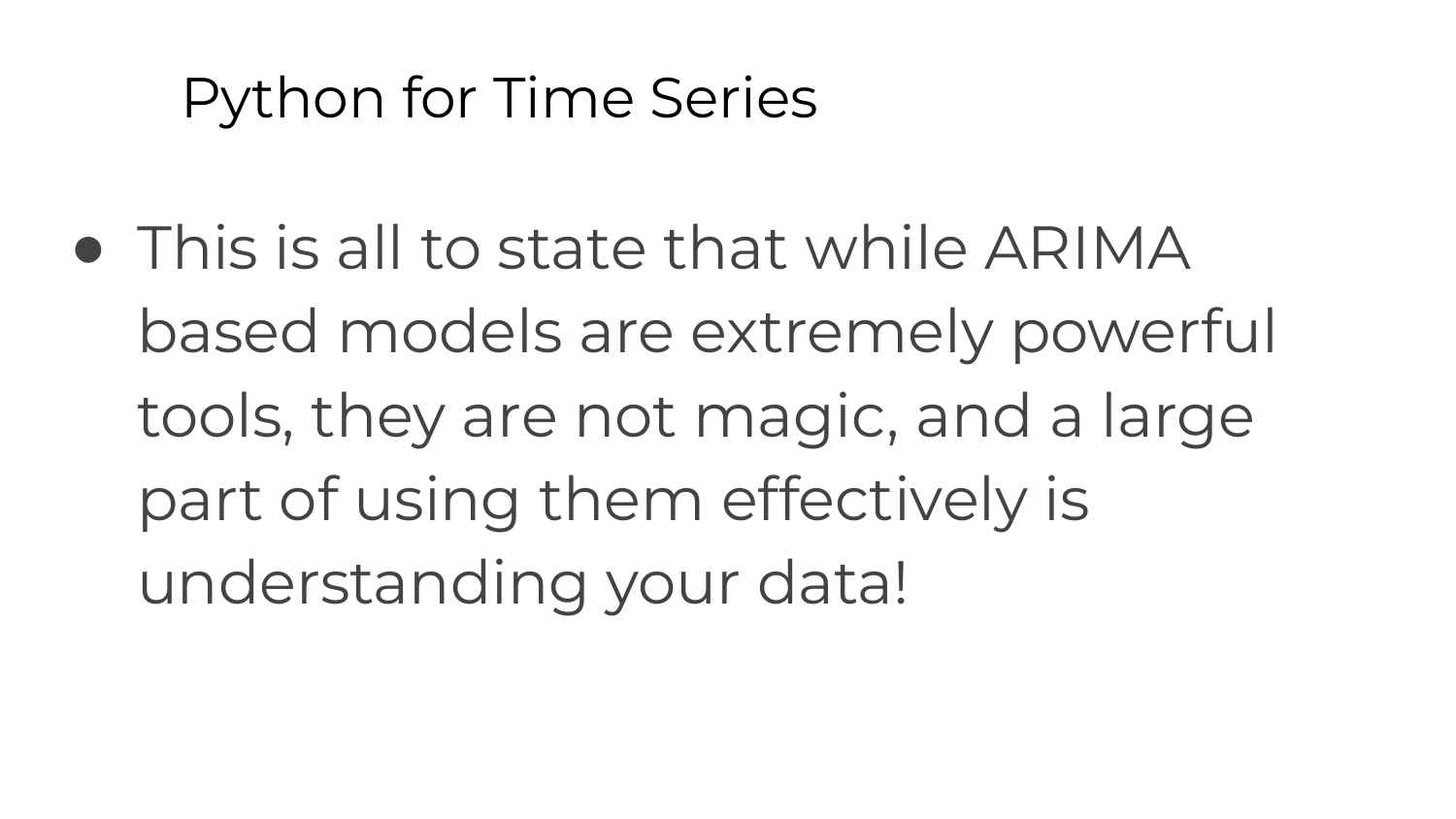

# Python for Time Series

This is all to state that while ARIMA based models are extremely powerful tools, they are not magic, and a large part of using them effectively is understanding your data!